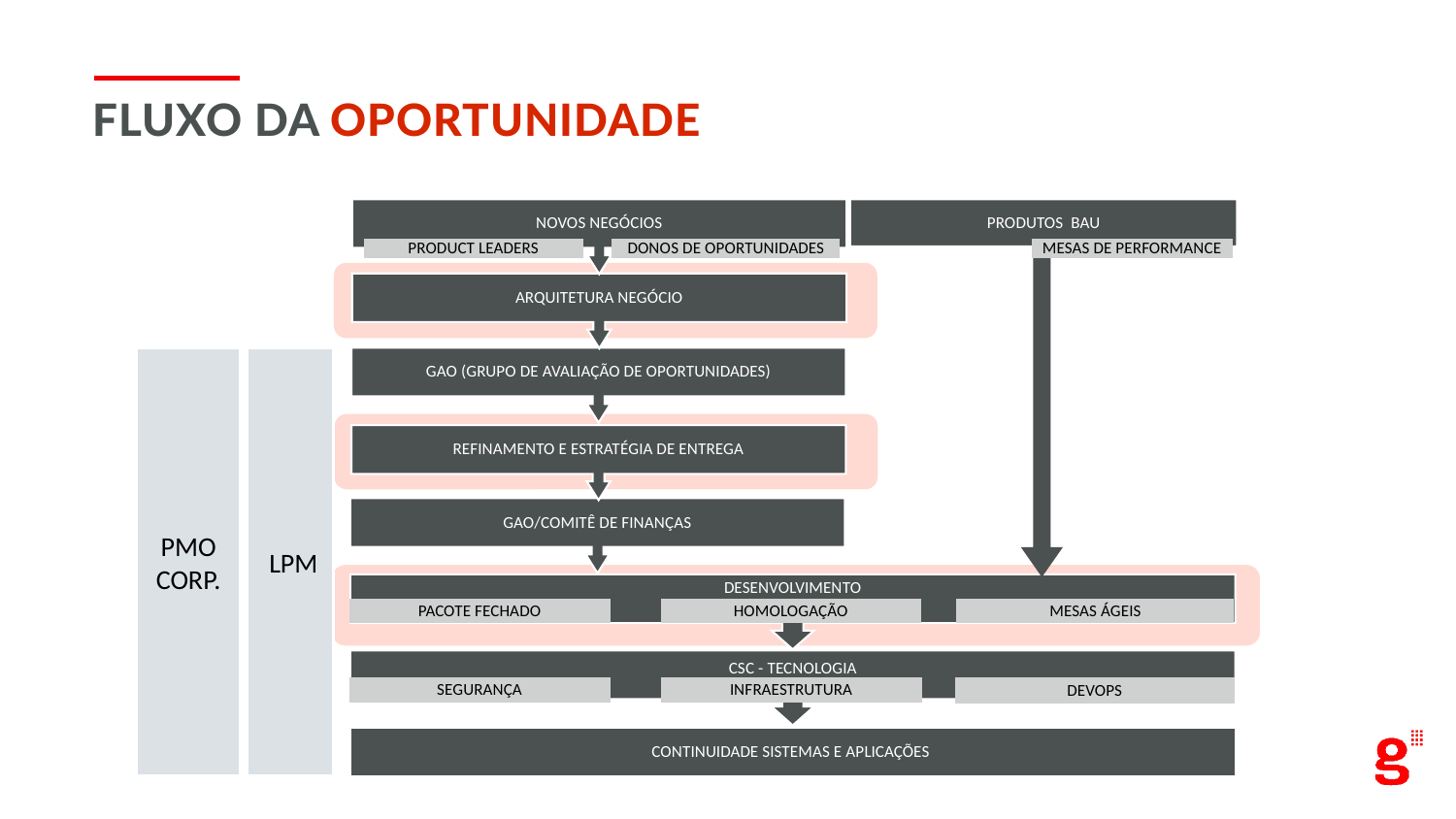

FLUXO DA OPORTUNIDADE
NOVOS NEGÓCIOS

PRODUTOS  BAU
PRODUCT LEADERS
DONOS DE OPORTUNIDADES
DONOS DE OPORTUNIDADES
MESAS DE PERFORMANCE

ARQUITETURA NEGÓCIO
PMO
CORP.
 LPM
GAO (GRUPO DE AVALIAÇÃO DE OPORTUNIDADES)

REFINAMENTO E ESTRATÉGIA DE ENTREGA
GAO/COMITÊ DE FINANÇAS

DESENVOLVIMENTO
HOMOLOGAÇÃO
MESAS ÁGEIS
PACOTE FECHADO
CSC - TECNOLOGIA
DEVOPS
SEGURANÇA
INFRAESTRUTURA
CONTINUIDADE SISTEMAS E APLICAÇÕES